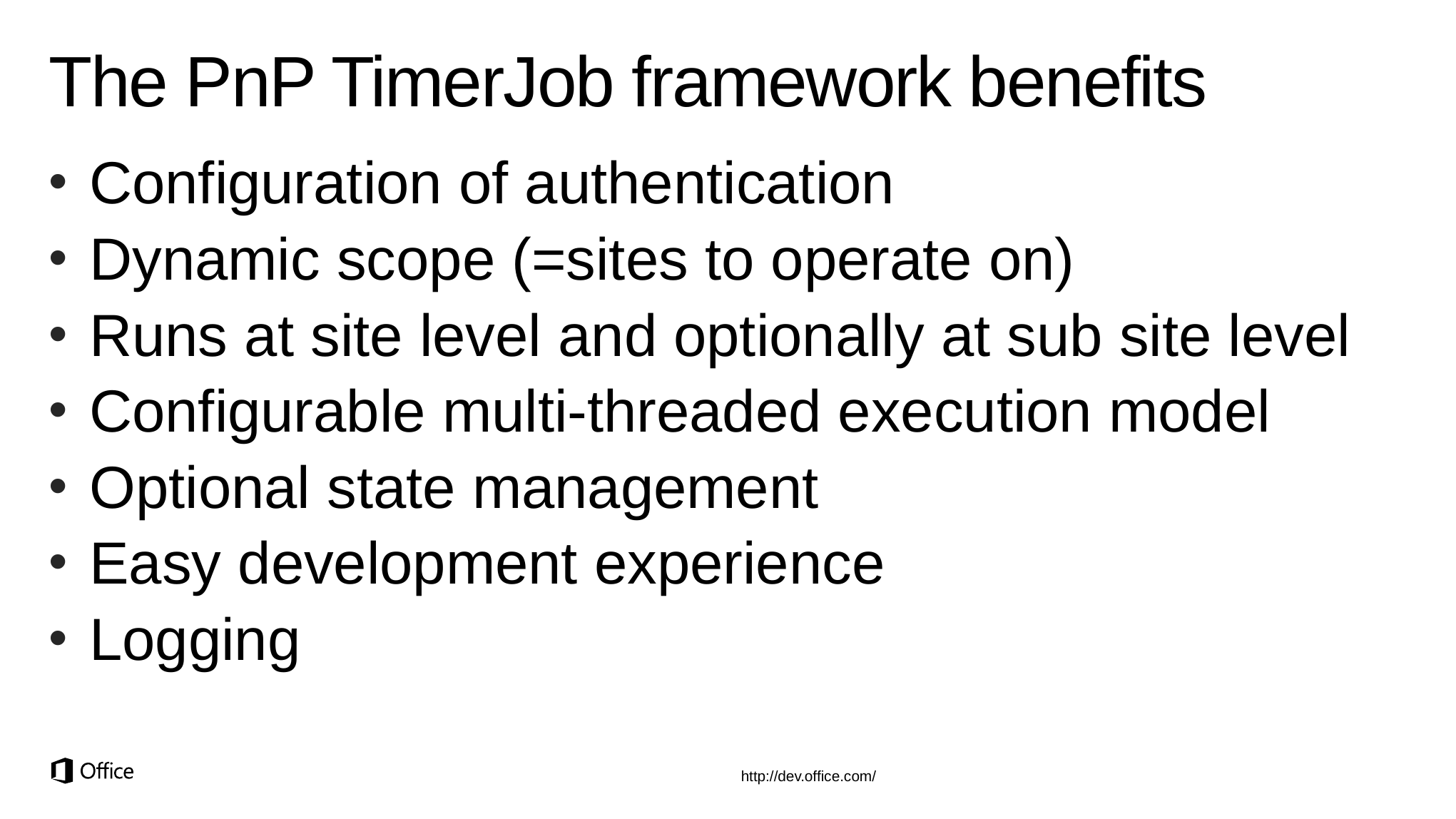

# The PnP TimerJob framework benefits
Configuration of authentication
Dynamic scope (=sites to operate on)
Runs at site level and optionally at sub site level
Configurable multi-threaded execution model
Optional state management
Easy development experience
Logging